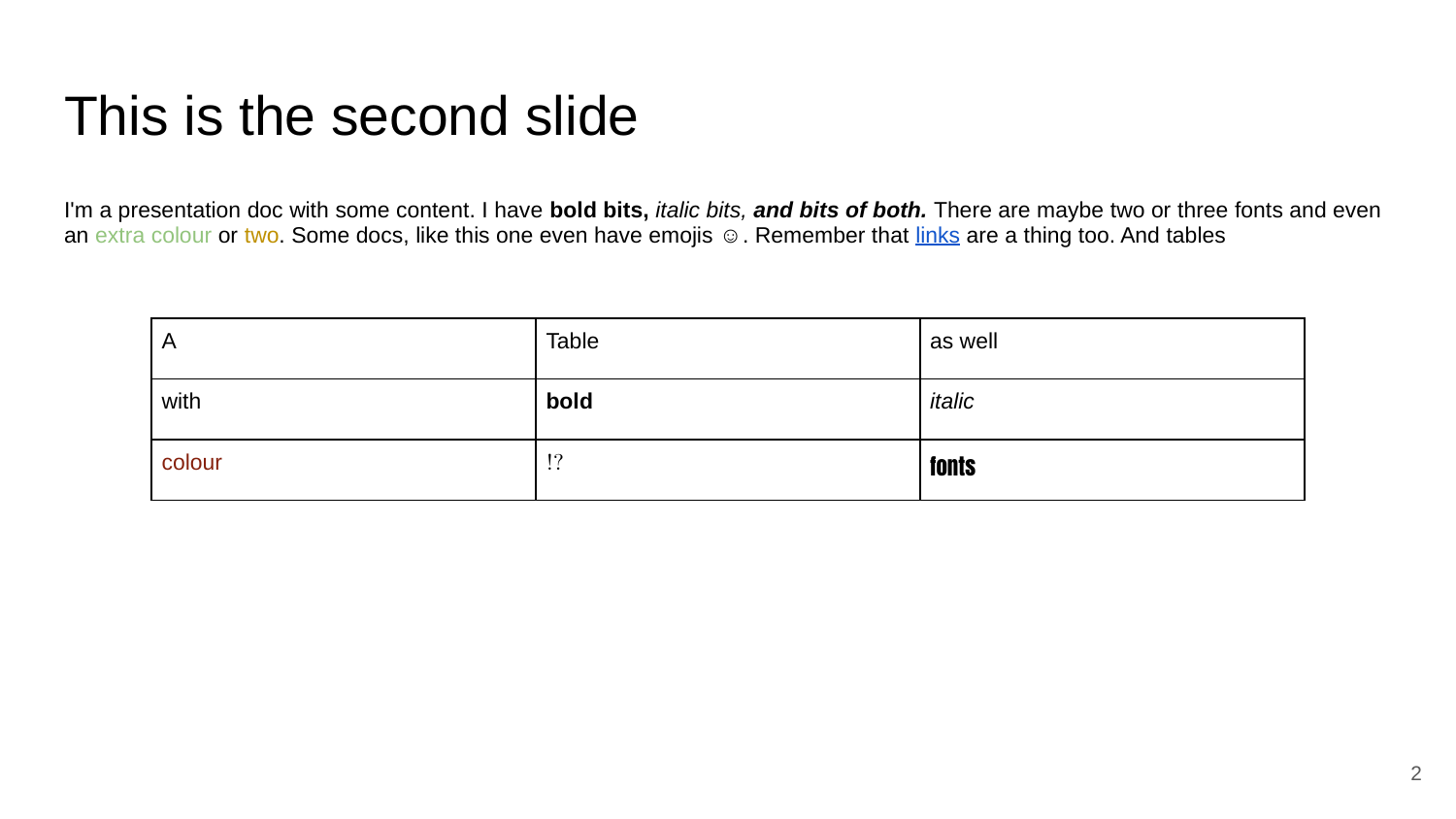

# This is the second slide
I'm a presentation doc with some content. I have bold bits, italic bits, and bits of both. There are maybe two or three fonts and even an extra colour or two. Some docs, like this one even have emojis ☺️. Remember that links are a thing too. And tables

| A | Table | as well |
| --- | --- | --- |
| with | bold | italic |
| colour | ⁉️ | fonts |
2